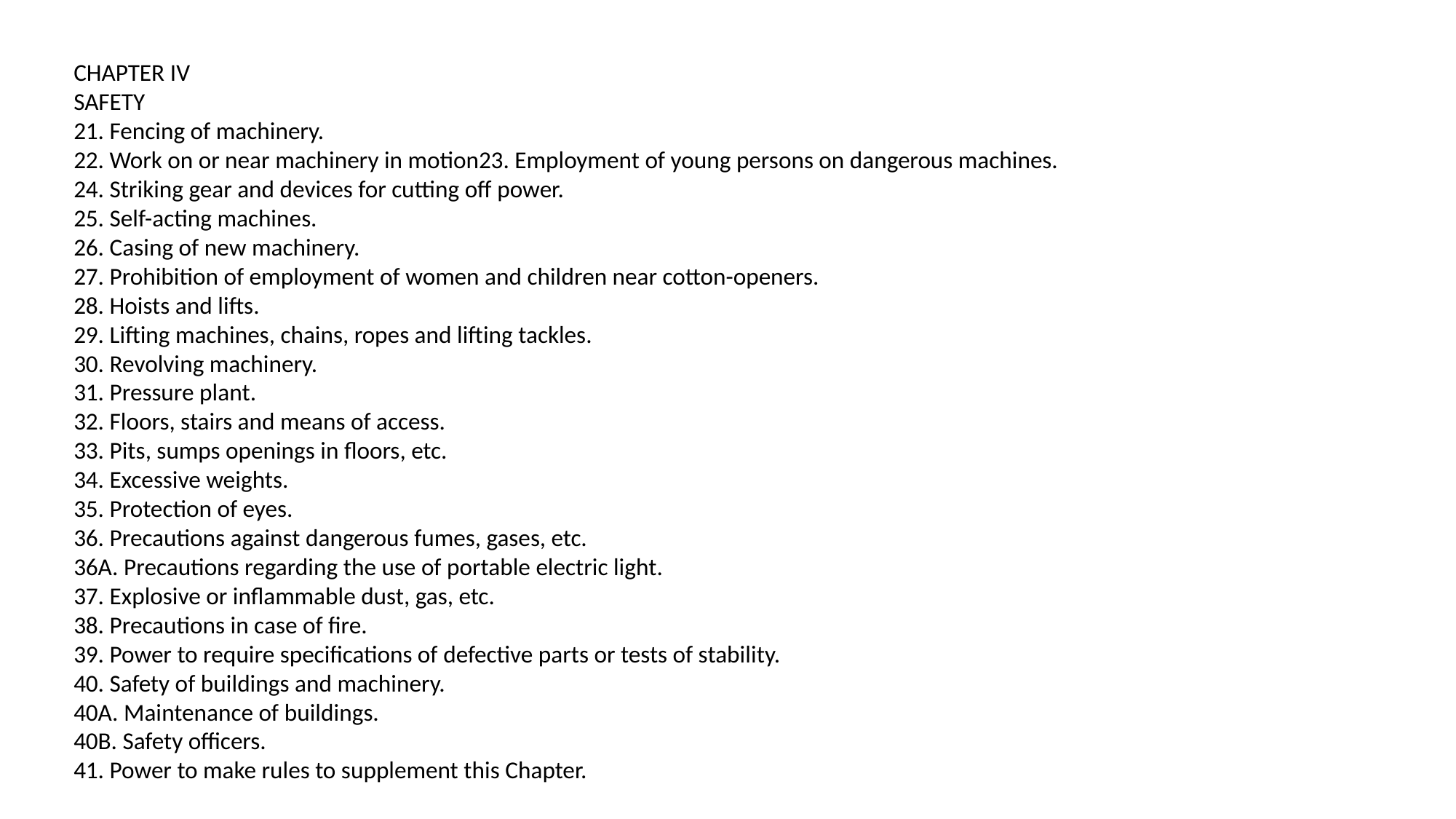

CHAPTER IV
SAFETY
21. Fencing of machinery.
22. Work on or near machinery in motion23. Employment of young persons on dangerous machines.
24. Striking gear and devices for cutting off power.
25. Self-acting machines.
26. Casing of new machinery.
27. Prohibition of employment of women and children near cotton-openers.
28. Hoists and lifts.
29. Lifting machines, chains, ropes and lifting tackles.
30. Revolving machinery.
31. Pressure plant.
32. Floors, stairs and means of access.
33. Pits, sumps openings in floors, etc.
34. Excessive weights.
35. Protection of eyes.
36. Precautions against dangerous fumes, gases, etc.
36A. Precautions regarding the use of portable electric light.
37. Explosive or inflammable dust, gas, etc.
38. Precautions in case of fire.
39. Power to require specifications of defective parts or tests of stability.
40. Safety of buildings and machinery.
40A. Maintenance of buildings.
40B. Safety officers.
41. Power to make rules to supplement this Chapter.